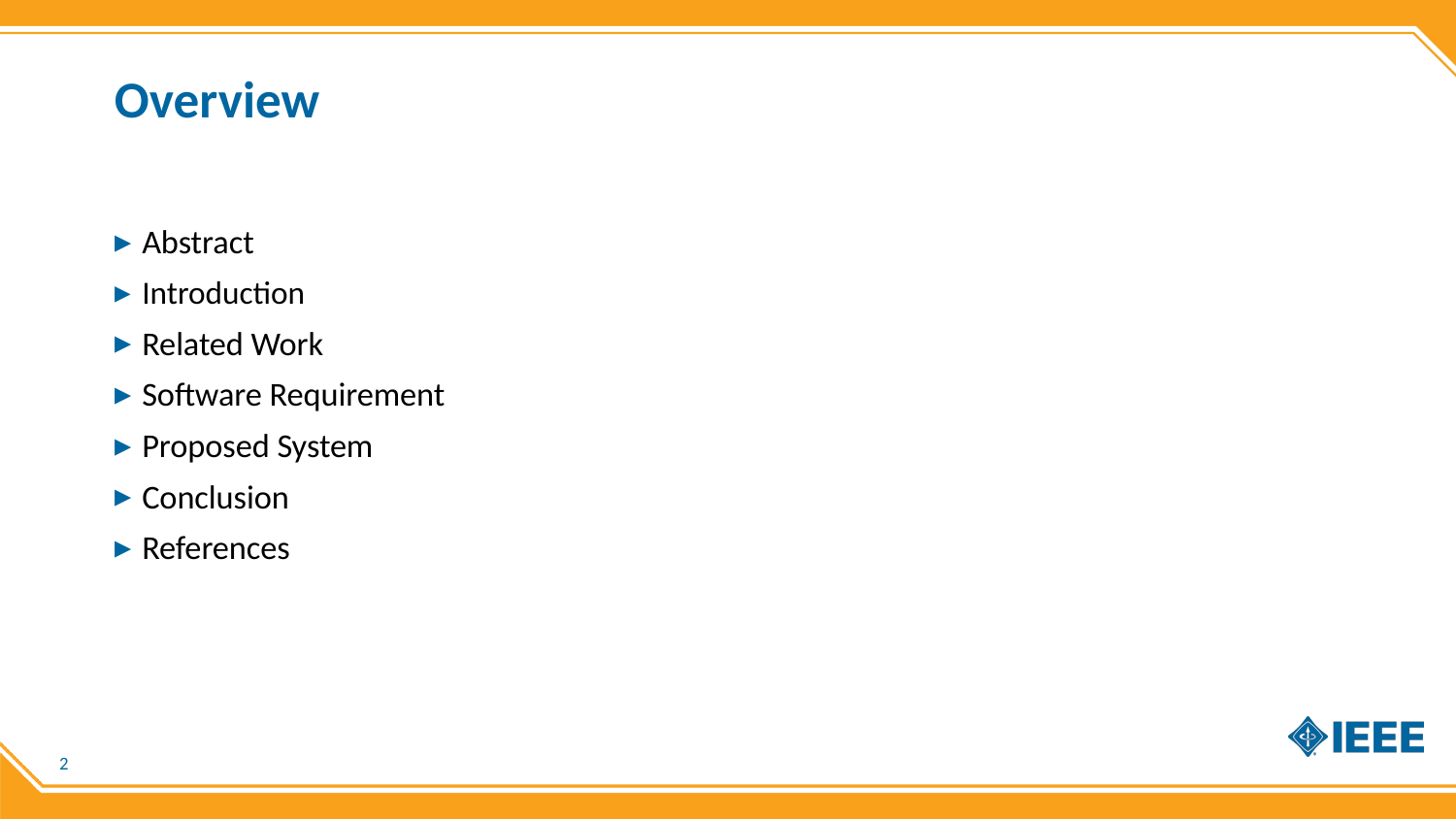

# Overview
Abstract
Introduction
Related Work
Software Requirement
Proposed System
Conclusion
References

2